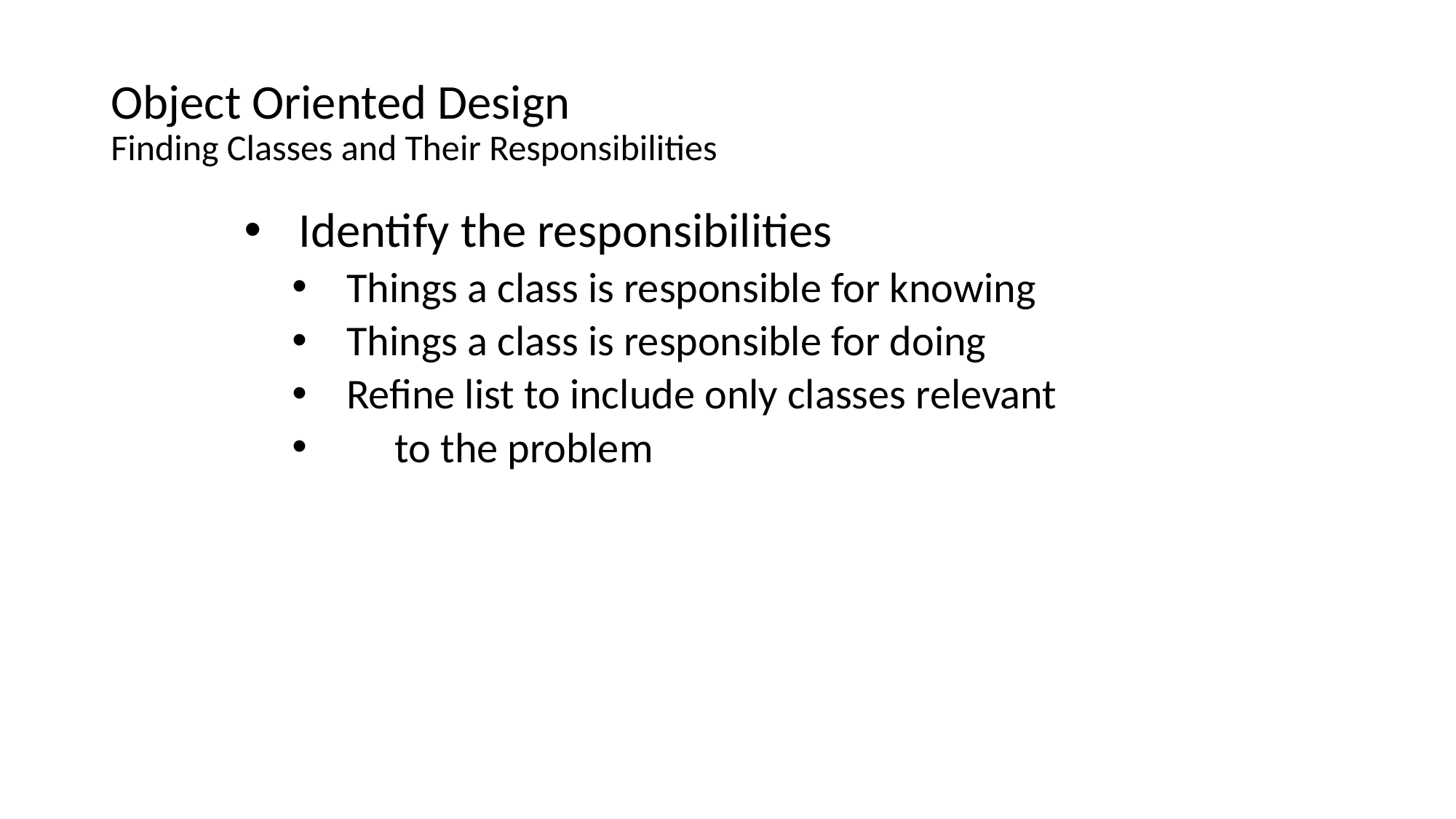

Object Oriented Design
Finding Classes and Their Responsibilities
Identify the responsibilities
Things a class is responsible for knowing
Things a class is responsible for doing
Refine list to include only classes relevant
     to the problem